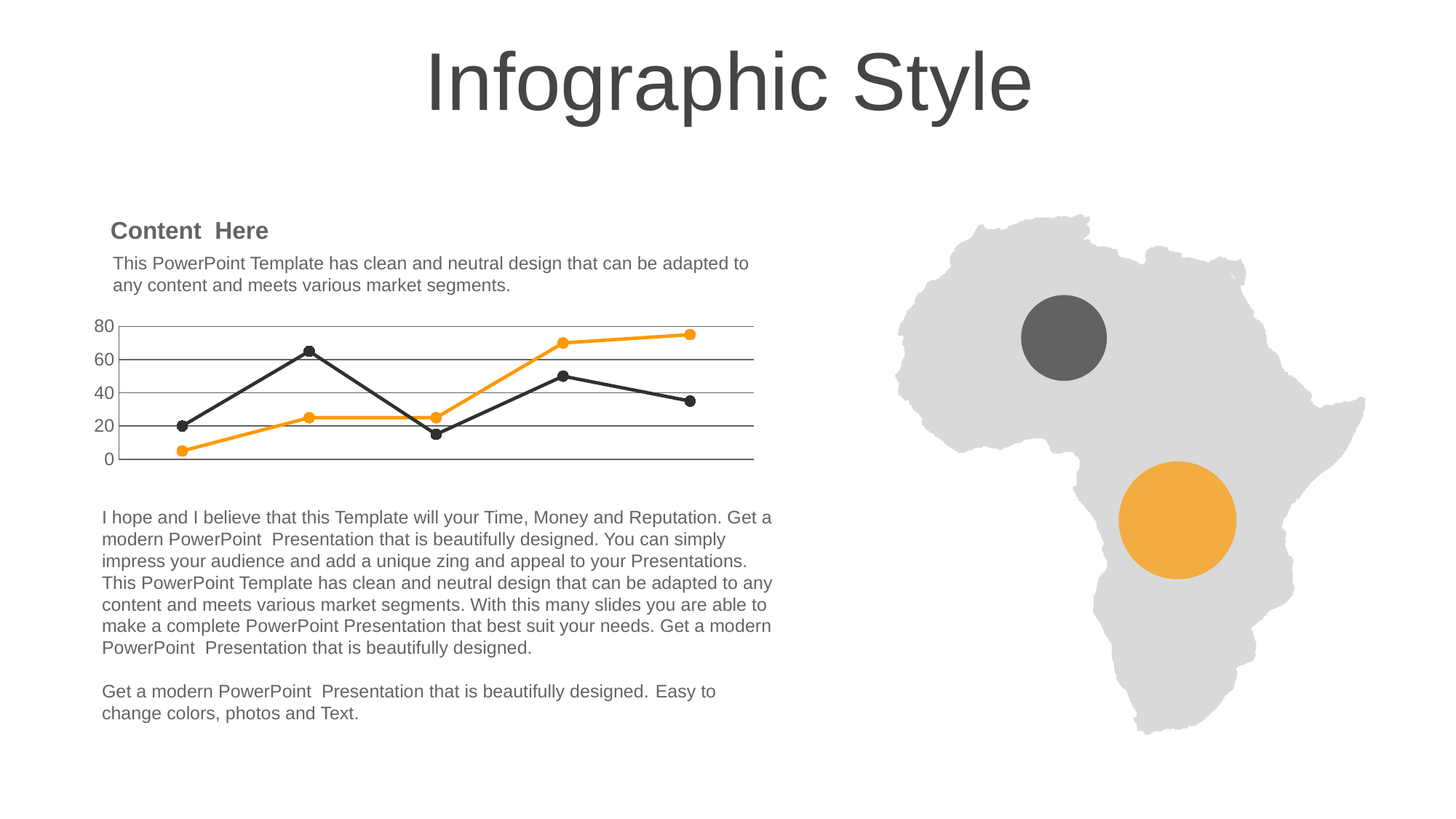

Infographic Style
Content  Here
This PowerPoint Template has clean and neutral design that can be adapted to any content and meets various market segments.

### Chart

| Category | Column2 | Series 4 |
|---|---|---|
| Category 1 | 5.0 | 20.0 |
| Category 2 | 25.0 | 65.0 |
| Category 3 | 25.0 | 15.0 |
| Category 4 | 70.0 | 50.0 |
| Categor 5 | 75.0 | 35.0 |
I hope and I believe that this Template will your Time, Money and Reputation. Get a modern PowerPoint  Presentation that is beautifully designed. You can simply impress your audience and add a unique zing and appeal to your Presentations. This PowerPoint Template has clean and neutral design that can be adapted to any content and meets various market segments. With this many slides you are able to make a complete PowerPoint Presentation that best suit your needs. Get a modern PowerPoint  Presentation that is beautifully designed.

Get a modern PowerPoint  Presentation that is beautifully designed. Easy to change colors, photos and Text.